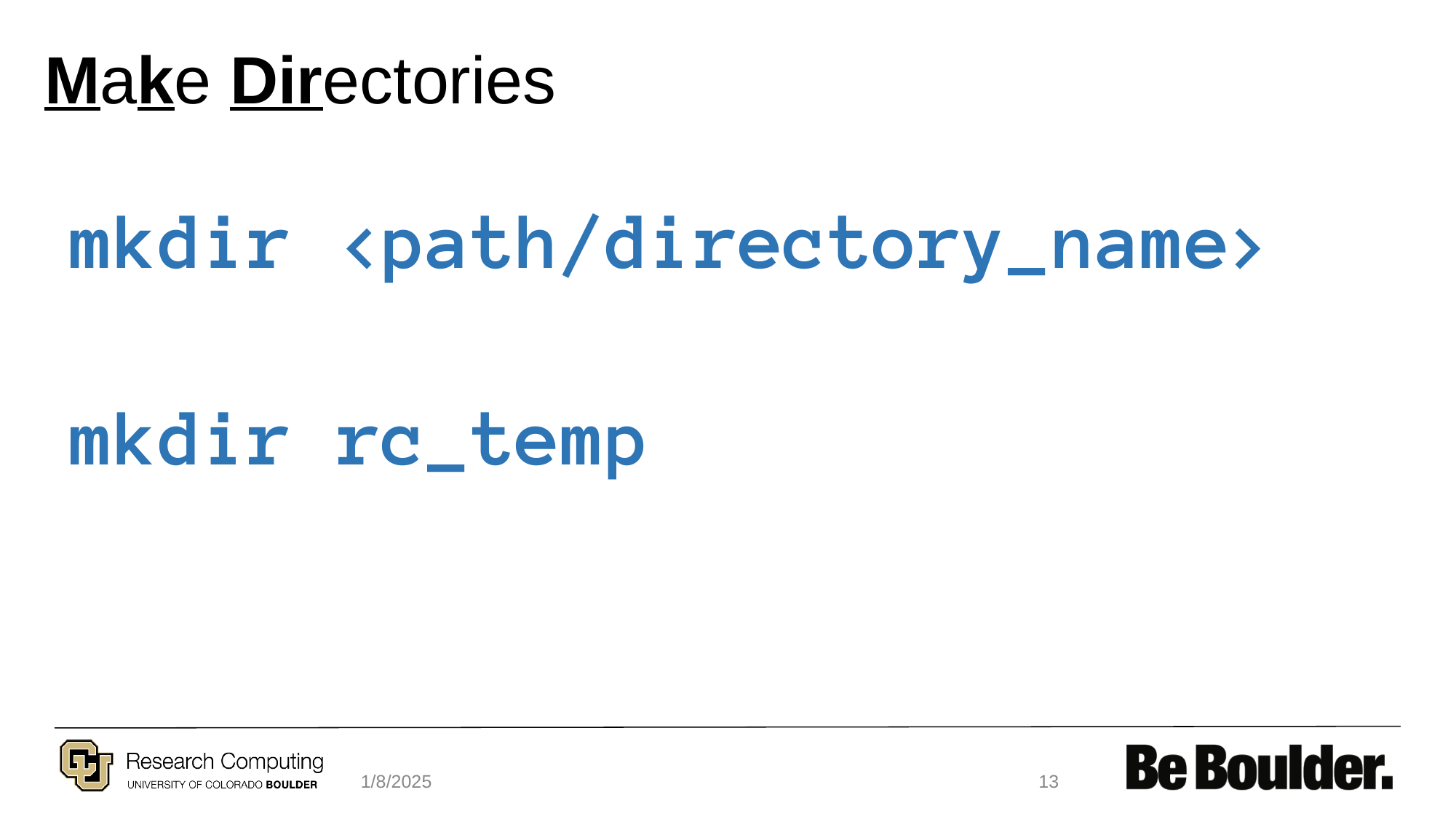

# Make Directories
mkdir <path/directory_name>

mkdir rc_temp
1/8/2025
13